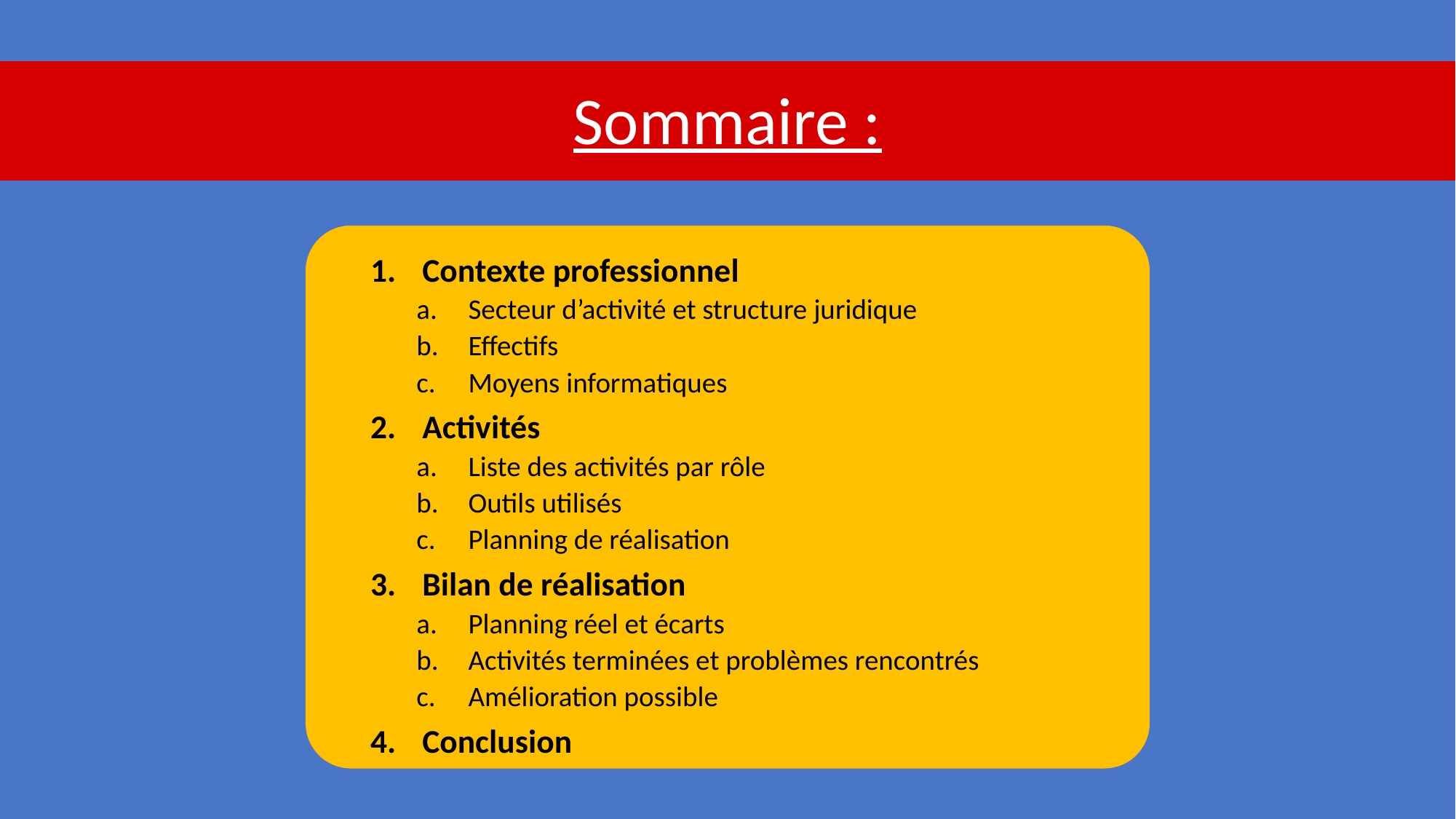

# Sommaire :

Contexte professionnel
Secteur d’activité et structure juridique
Effectifs
Moyens informatiques
Activités
Liste des activités par rôle
Outils utilisés
Planning de réalisation
Bilan de réalisation
Planning réel et écarts
Activités terminées et problèmes rencontrés
Amélioration possible
Conclusion